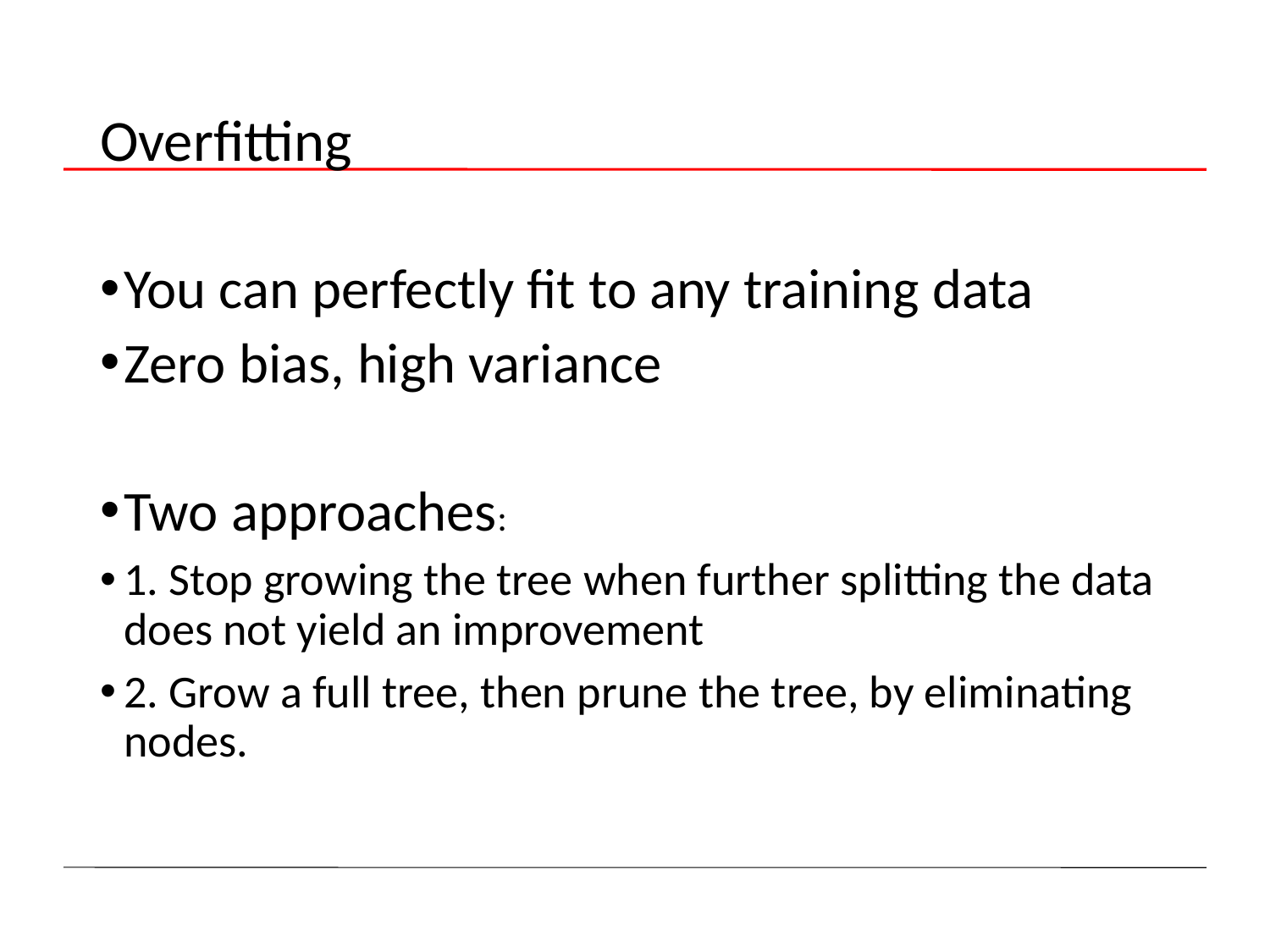

# Overfitting
You can perfectly fit to any training data
Zero bias, high variance

Two approaches:
1. Stop growing the tree when further splitting the data does not yield an improvement
2. Grow a full tree, then prune the tree, by eliminating nodes.